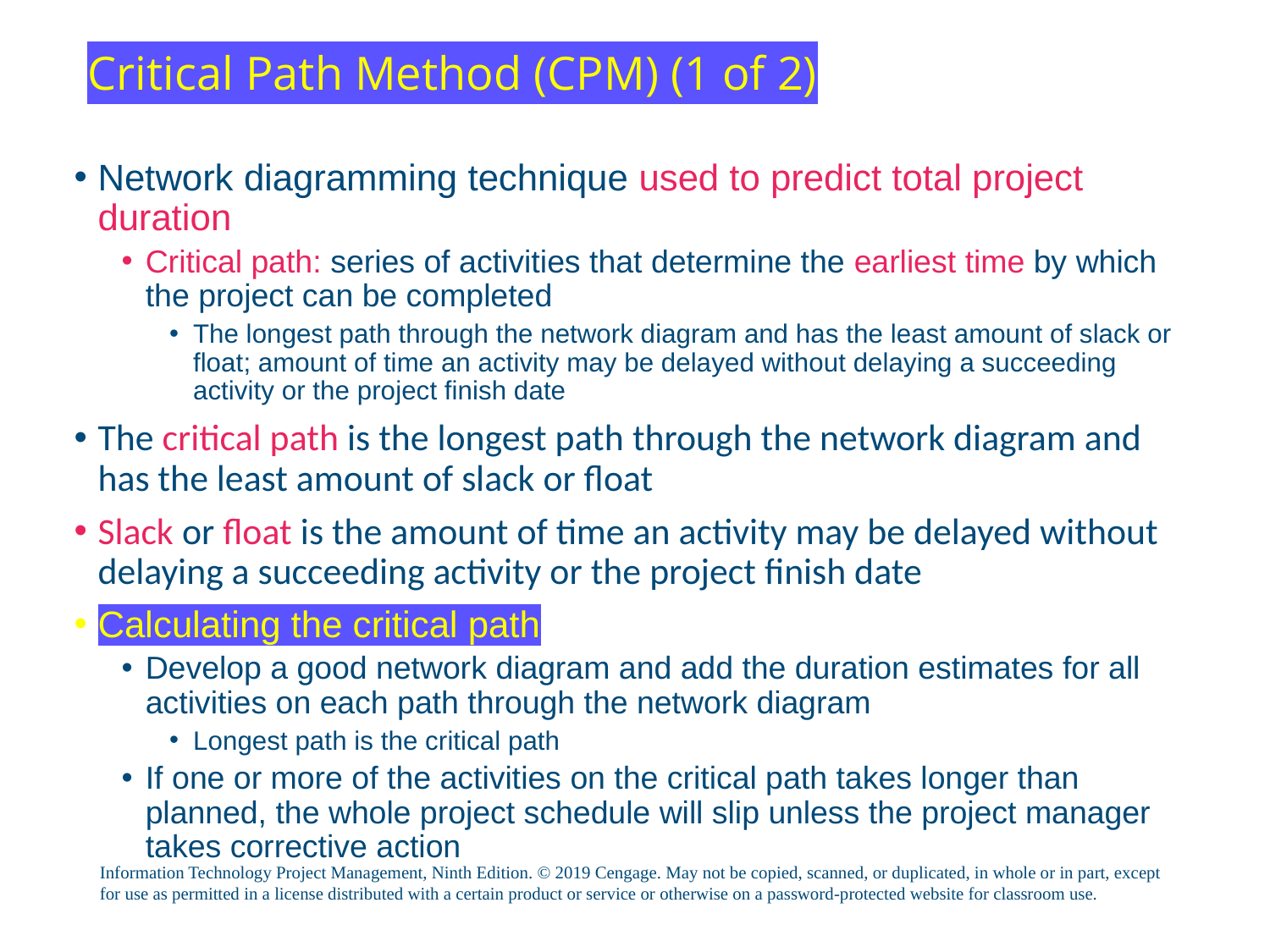

# Critical Path Method (CPM) (1 of 2)
Network diagramming technique used to predict total project duration
Critical path: series of activities that determine the earliest time by which the project can be completed
The longest path through the network diagram and has the least amount of slack or float; amount of time an activity may be delayed without delaying a succeeding activity or the project finish date
The critical path is the longest path through the network diagram and has the least amount of slack or float
Slack or float is the amount of time an activity may be delayed without delaying a succeeding activity or the project finish date
Calculating the critical path
Develop a good network diagram and add the duration estimates for all activities on each path through the network diagram
Longest path is the critical path
If one or more of the activities on the critical path takes longer than planned, the whole project schedule will slip unless the project manager takes corrective action

Information Technology Project Management, Ninth Edition. © 2019 Cengage. May not be copied, scanned, or duplicated, in whole or in part, except for use as permitted in a license distributed with a certain product or service or otherwise on a password-protected website for classroom use.